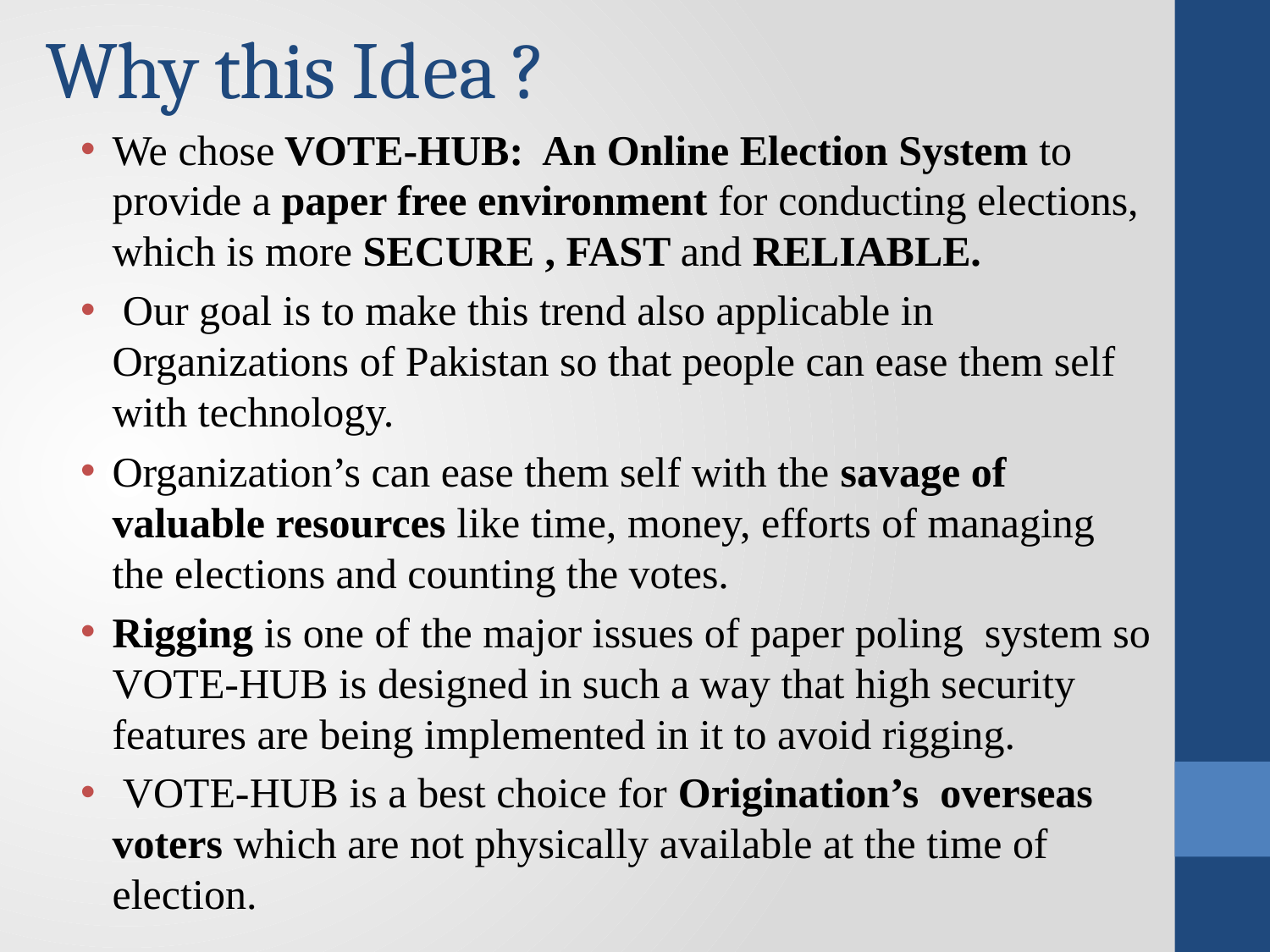

# Why this Idea ?
We chose VOTE-HUB:  An Online Election System to provide a paper free environment for conducting elections, which is more SECURE , FAST and RELIABLE.
 Our goal is to make this trend also applicable in Organizations of Pakistan so that people can ease them self with technology.
Organization’s can ease them self with the savage of valuable resources like time, money, efforts of managing the elections and counting the votes.
Rigging is one of the major issues of paper poling  system so VOTE-HUB is designed in such a way that high security features are being implemented in it to avoid rigging.
 VOTE-HUB is a best choice for Origination’s  overseas voters which are not physically available at the time of election.